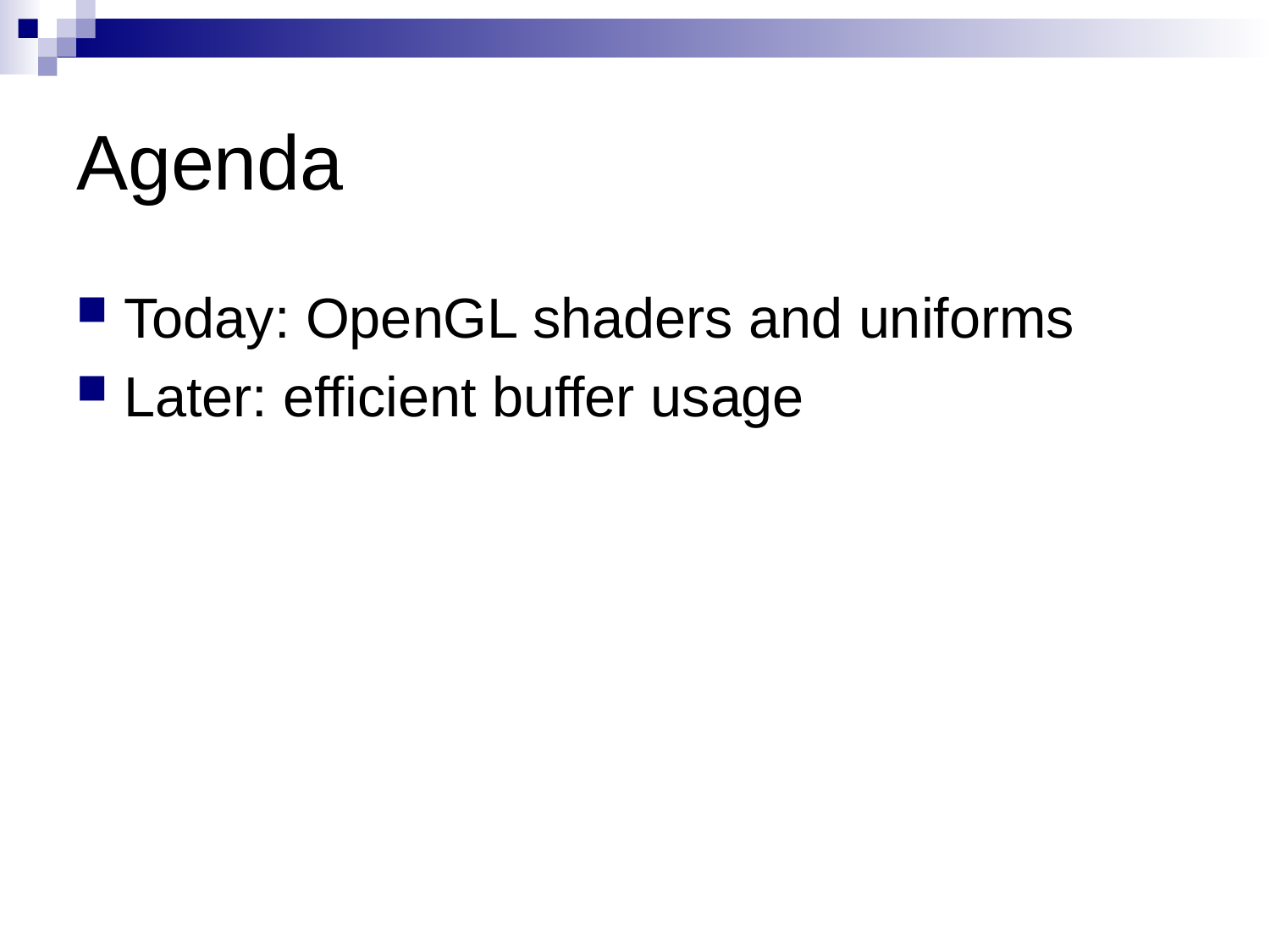

# Agenda
Today: OpenGL shaders and uniforms
Later: efficient buffer usage